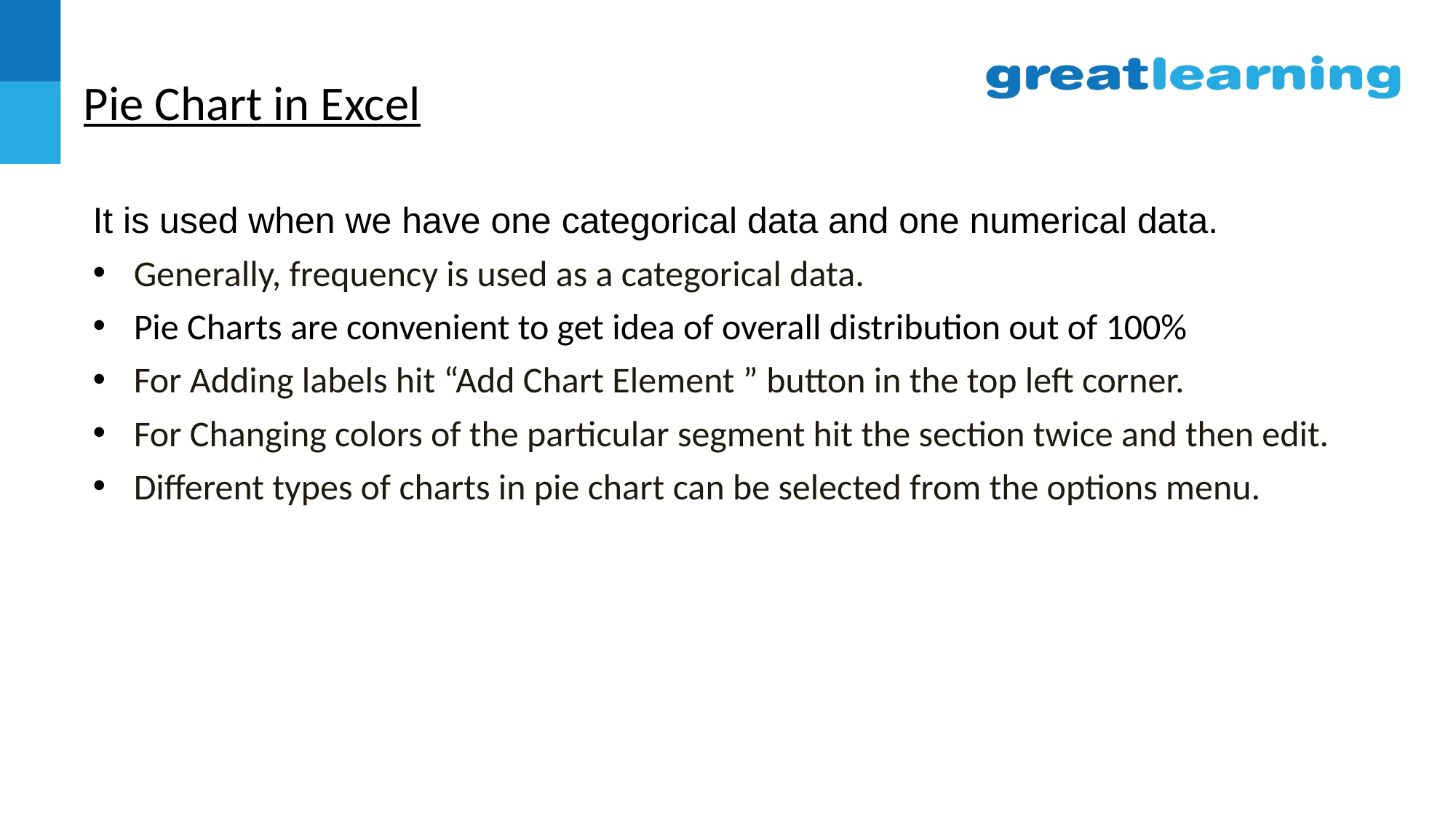

# Pie Chart in Excel
It is used when we have one categorical data and one numerical data.
Generally, frequency is used as a categorical data.
Pie Charts are convenient to get idea of overall distribution out of 100%
For Adding labels hit “Add Chart Element ” button in the top left corner.
For Changing colors of the particular segment hit the section twice and then edit.
Different types of charts in pie chart can be selected from the options menu.